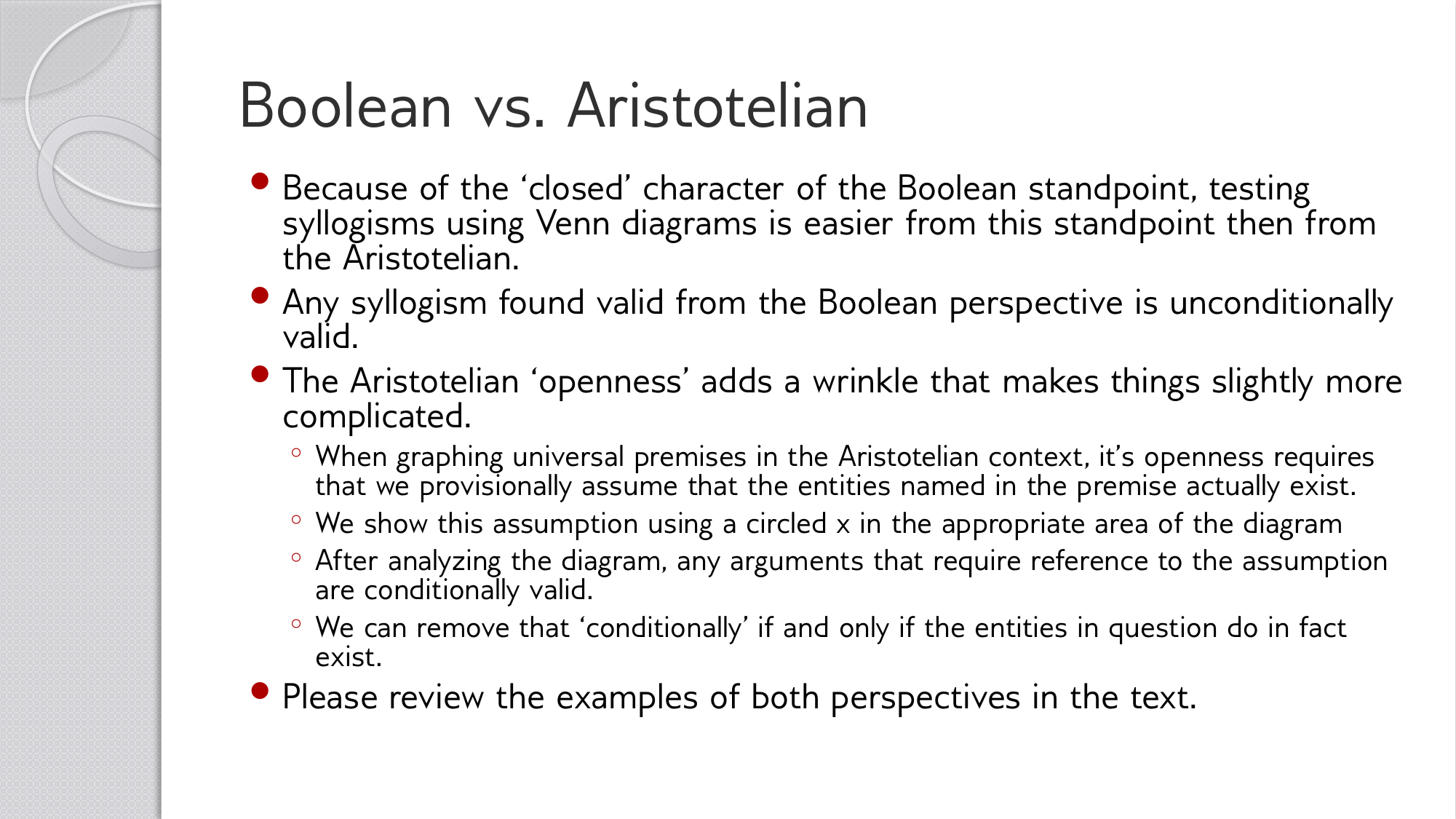

# Boolean vs. Aristotelian
Because of the ‘closed’ character of the Boolean standpoint, testing syllogisms using Venn diagrams is easier from this standpoint then from the Aristotelian.
Any syllogism found valid from the Boolean perspective is unconditionally valid.
The Aristotelian ‘openness’ adds a wrinkle that makes things slightly more complicated.
When graphing universal premises in the Aristotelian context, it’s openness requires that we provisionally assume that the entities named in the premise actually exist.
We show this assumption using a circled x in the appropriate area of the diagram
After analyzing the diagram, any arguments that require reference to the assumption are conditionally valid.
We can remove that ‘conditionally’ if and only if the entities in question do in fact exist.
Please review the examples of both perspectives in the text.